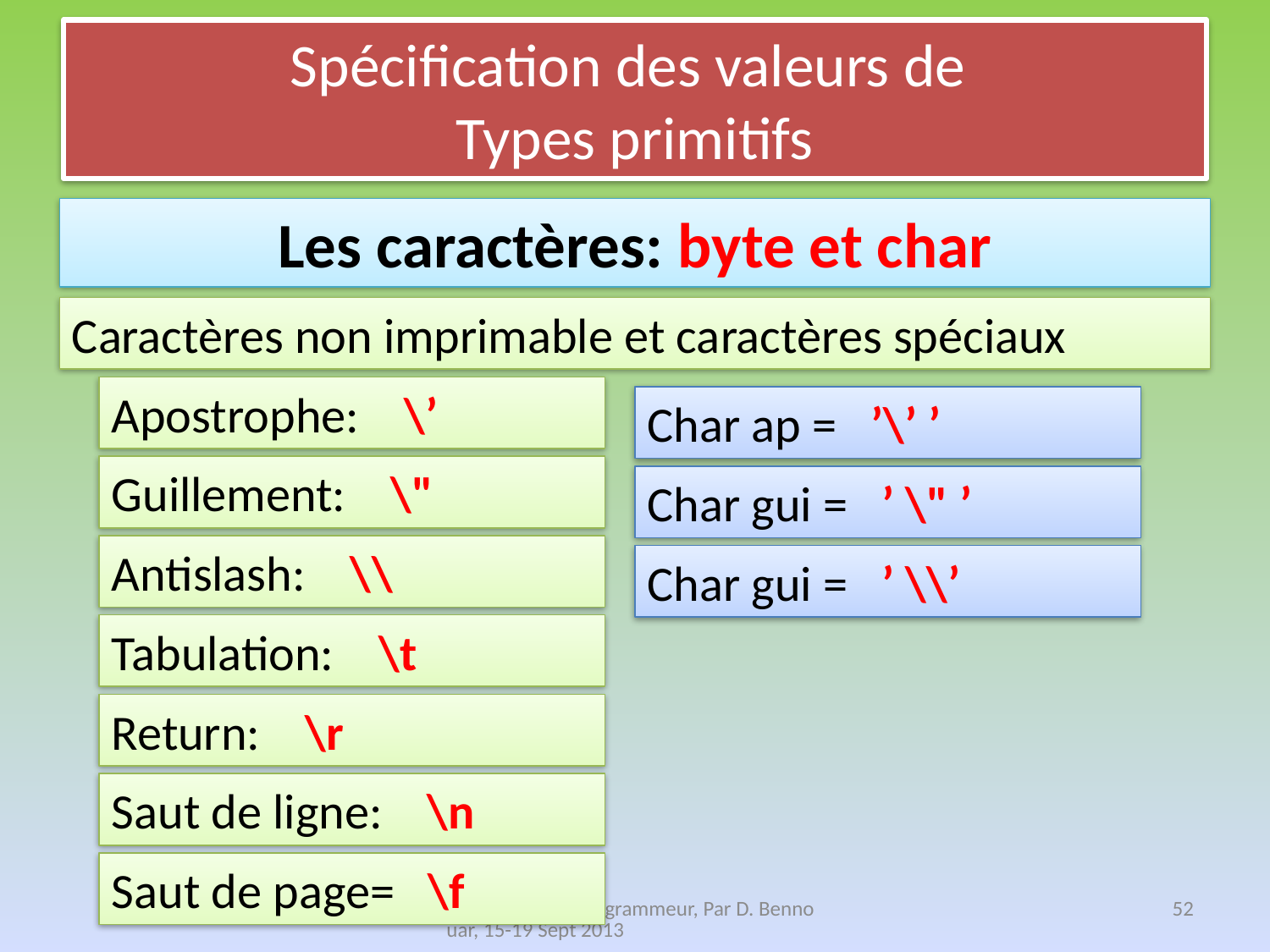

# Spécification des valeurs de Types primitifs
Les caractères: byte et char
Caractères non imprimable et caractères spéciaux
Apostrophe:    \’
Char ap =   ’\’ ’
Guillement:    \"
Char gui =   ’ \" ’
Antislash:    \\
Char gui =   ’ \\’
Tabulation:    \t
Return:    \r
Saut de ligne:    \n
Saut de page=   \f
ESG, Java Pour Programmeur, Par D. Bennouar, 15-19 Sept 2013
52